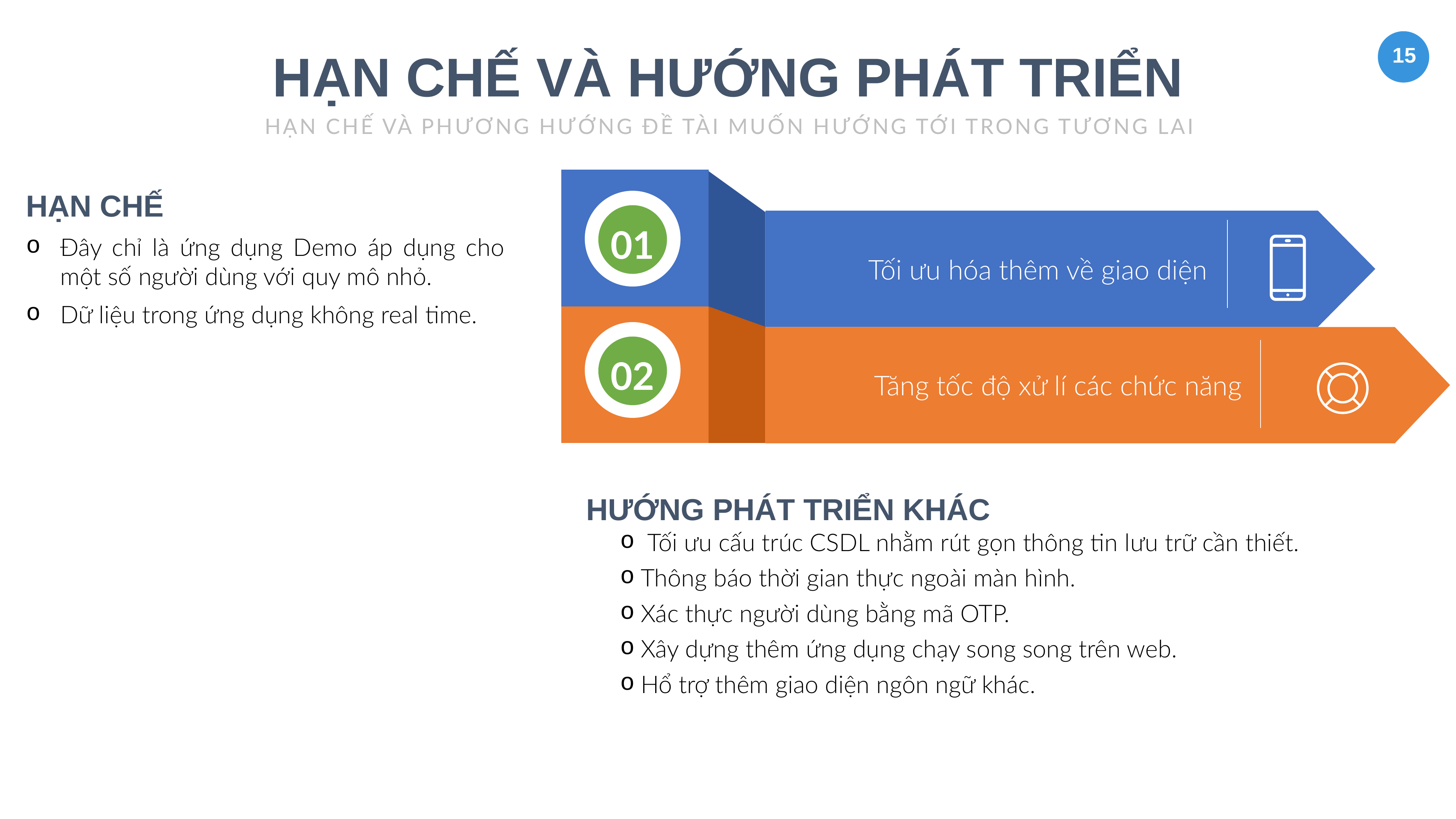

HẠN CHẾ VÀ HƯỚNG PHÁT TRIỂN
HẠN CHẾ VÀ PHƯƠNG HƯỚNG ĐỀ TÀI MUỐN HƯỚNG TỚI TRONG TƯƠNG LAI

01

Tối ưu hóa thêm về giao diện

02

Tăng tốc độ xử lí các chức năng
HƯỚNG PHÁT TRIỂN KHÁC
Tối ưu cấu trúc CSDL nhằm rút gọn thông tin lưu trữ cần thiết.
Thông báo thời gian thực ngoài màn hình.
Xác thực người dùng bằng mã OTP.
Xây dựng thêm ứng dụng chạy song song trên web.
Hổ trợ thêm giao diện ngôn ngữ khác.

HẠN CHẾ
Đây chỉ là ứng dụng Demo áp dụng cho một số người dùng với quy mô nhỏ.
Dữ liệu trong ứng dụng không real time.

03

Kết xuất báo cáo thống kê

04